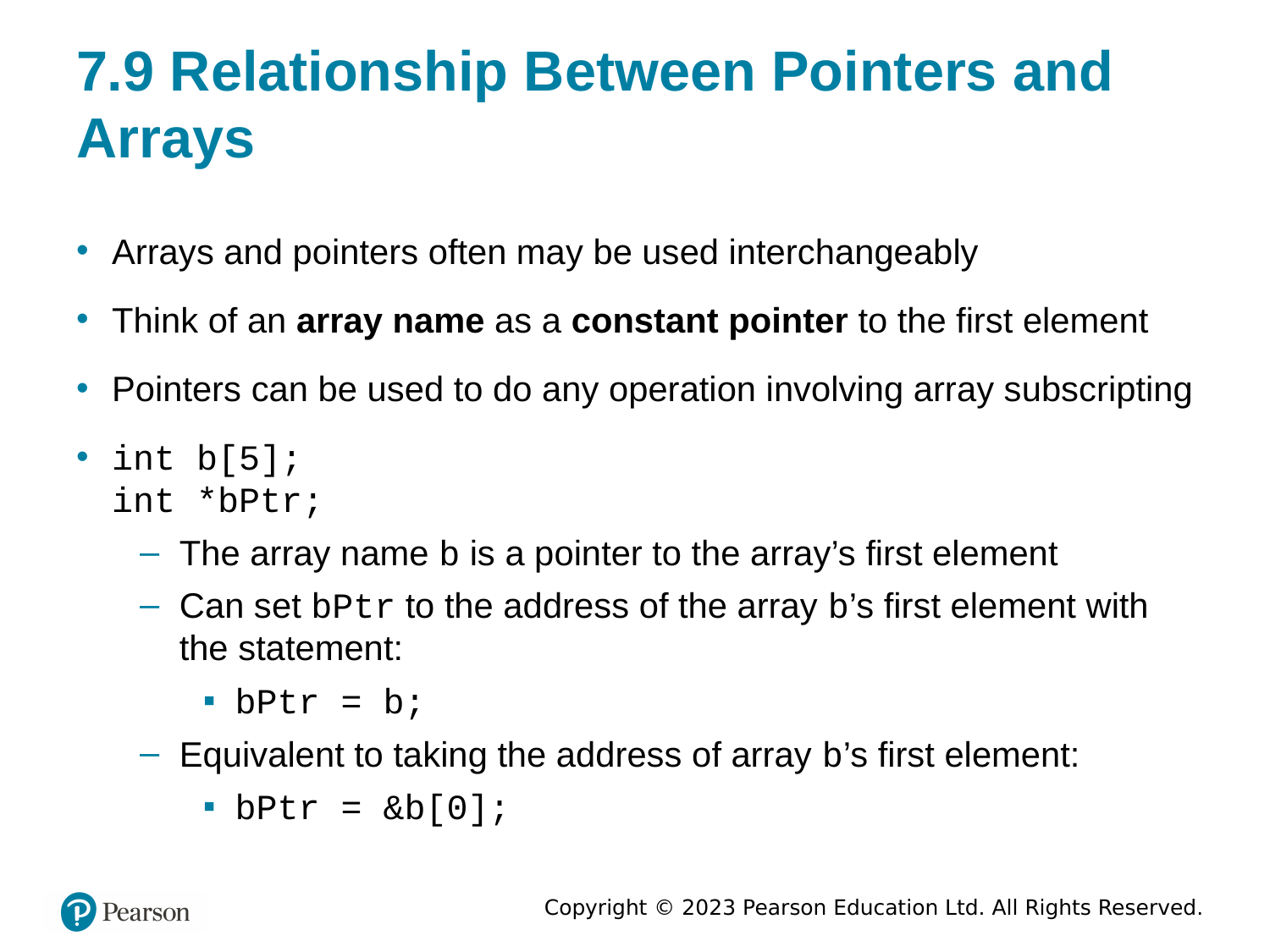

# 7.9 Relationship Between Pointers and Arrays
Arrays and pointers often may be used interchangeably
Think of an array name as a constant pointer to the first element
Pointers can be used to do any operation involving array subscripting
int b[5];
int *bPtr;
The array name b is a pointer to the array’s first element
Can set bPtr to the address of the array b’s first element with the statement:
bPtr = b;
Equivalent to taking the address of array b’s first element:
bPtr = &b[0];